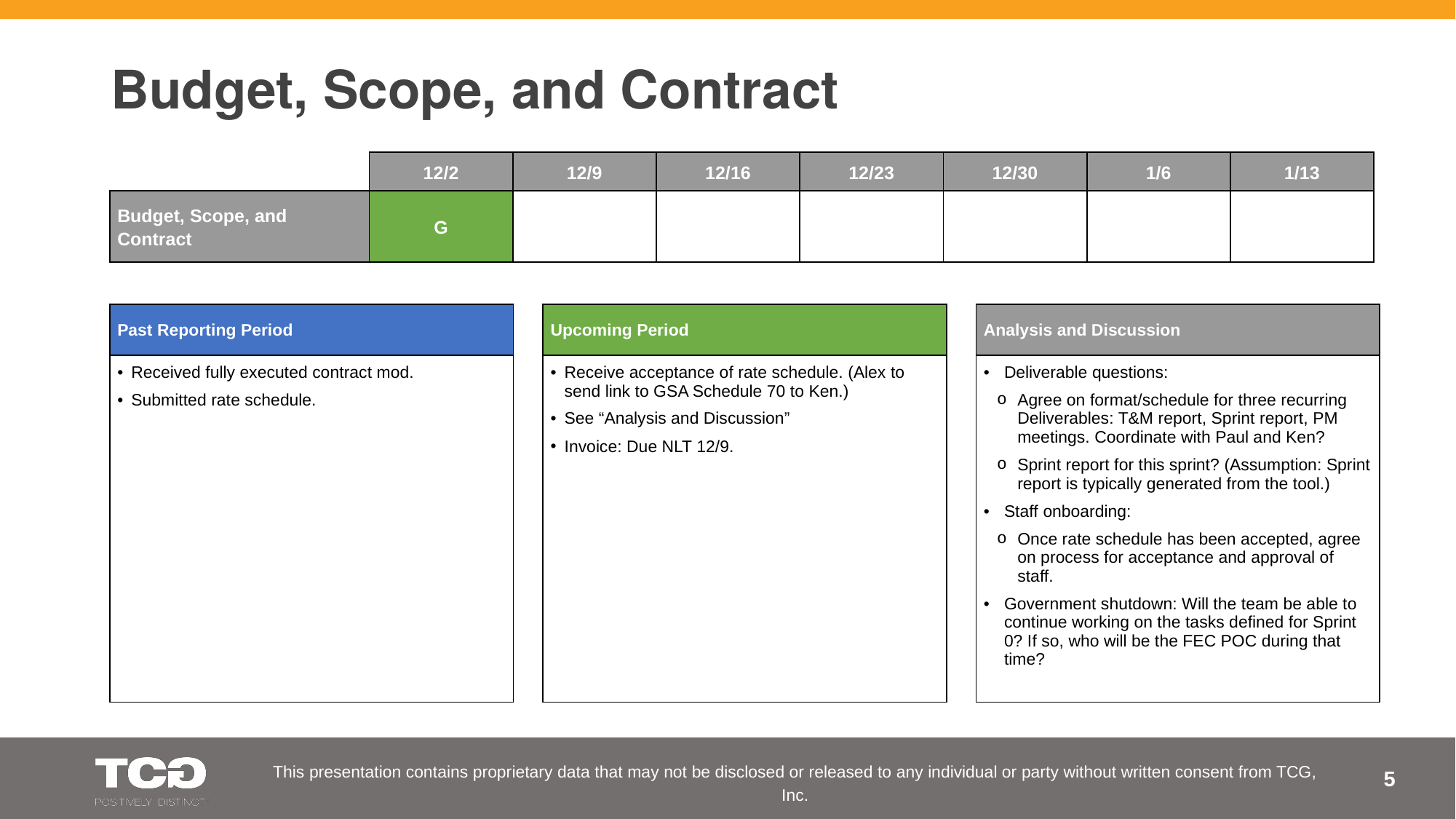

# Budget, Scope, and Contract
|  | 12/2 | 12/9 | 12/16 | 12/23 | 12/30 | 1/6 | 1/13 |
| --- | --- | --- | --- | --- | --- | --- | --- |
| Budget, Scope, and Contract | G |  |  |  |  |  |  |
| Past Reporting Period |
| --- |
| Received fully executed contract mod. Submitted rate schedule. |
| Upcoming Period |
| --- |
| Receive acceptance of rate schedule. (Alex to send link to GSA Schedule 70 to Ken.) See “Analysis and Discussion” Invoice: Due NLT 12/9. |
| Analysis and Discussion |
| --- |
| Deliverable questions: Agree on format/schedule for three recurring Deliverables: T&M report, Sprint report, PM meetings. Coordinate with Paul and Ken? Sprint report for this sprint? (Assumption: Sprint report is typically generated from the tool.) Staff onboarding: Once rate schedule has been accepted, agree on process for acceptance and approval of staff. Government shutdown: Will the team be able to continue working on the tasks defined for Sprint 0? If so, who will be the FEC POC during that time? |